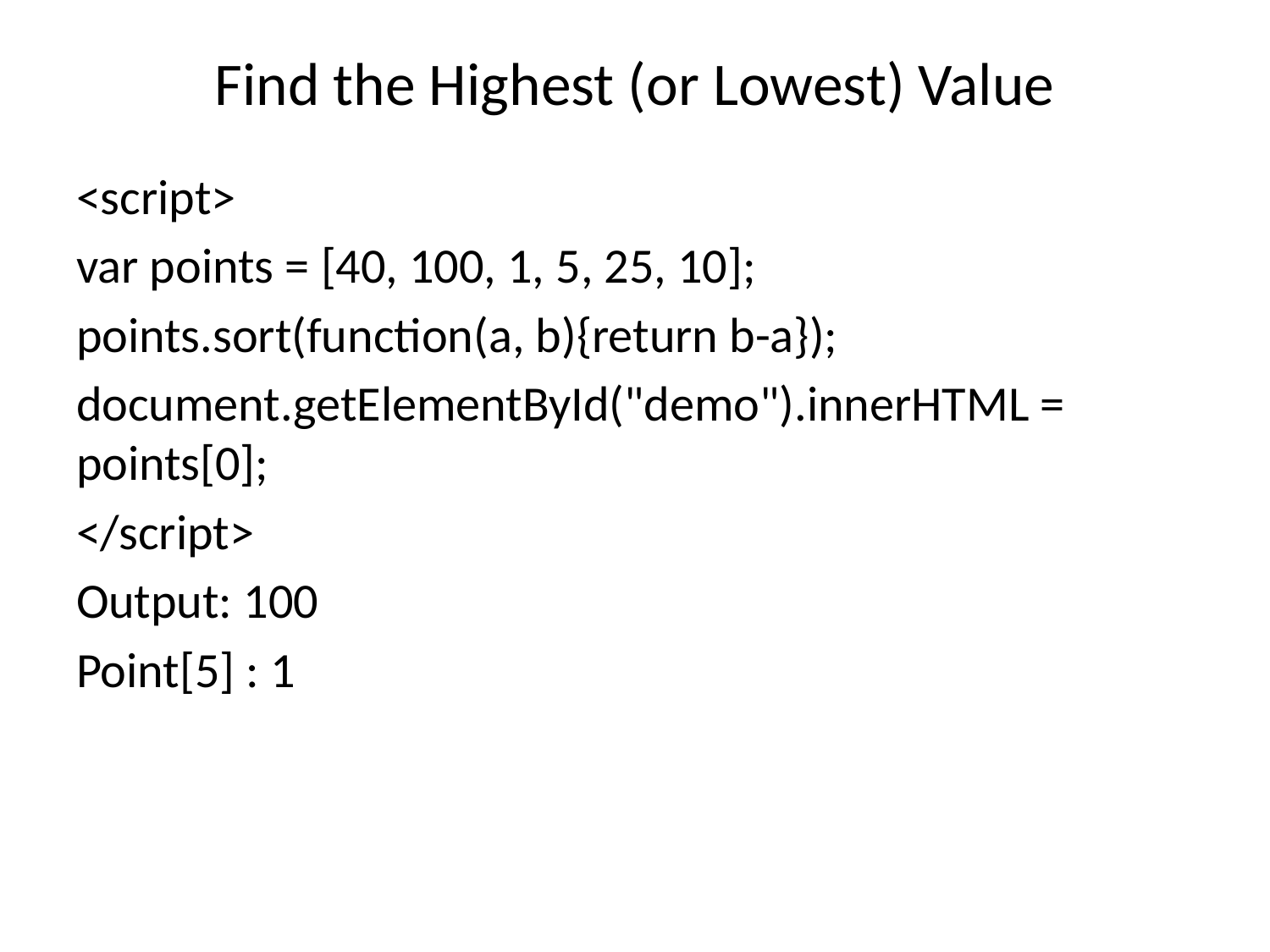

# Find the Highest (or Lowest) Value
<script>
var points = [40, 100, 1, 5, 25, 10];
points.sort(function(a, b){return b-a});
document.getElementById("demo").innerHTML = points[0];
</script>
Output: 100
Point[5] : 1